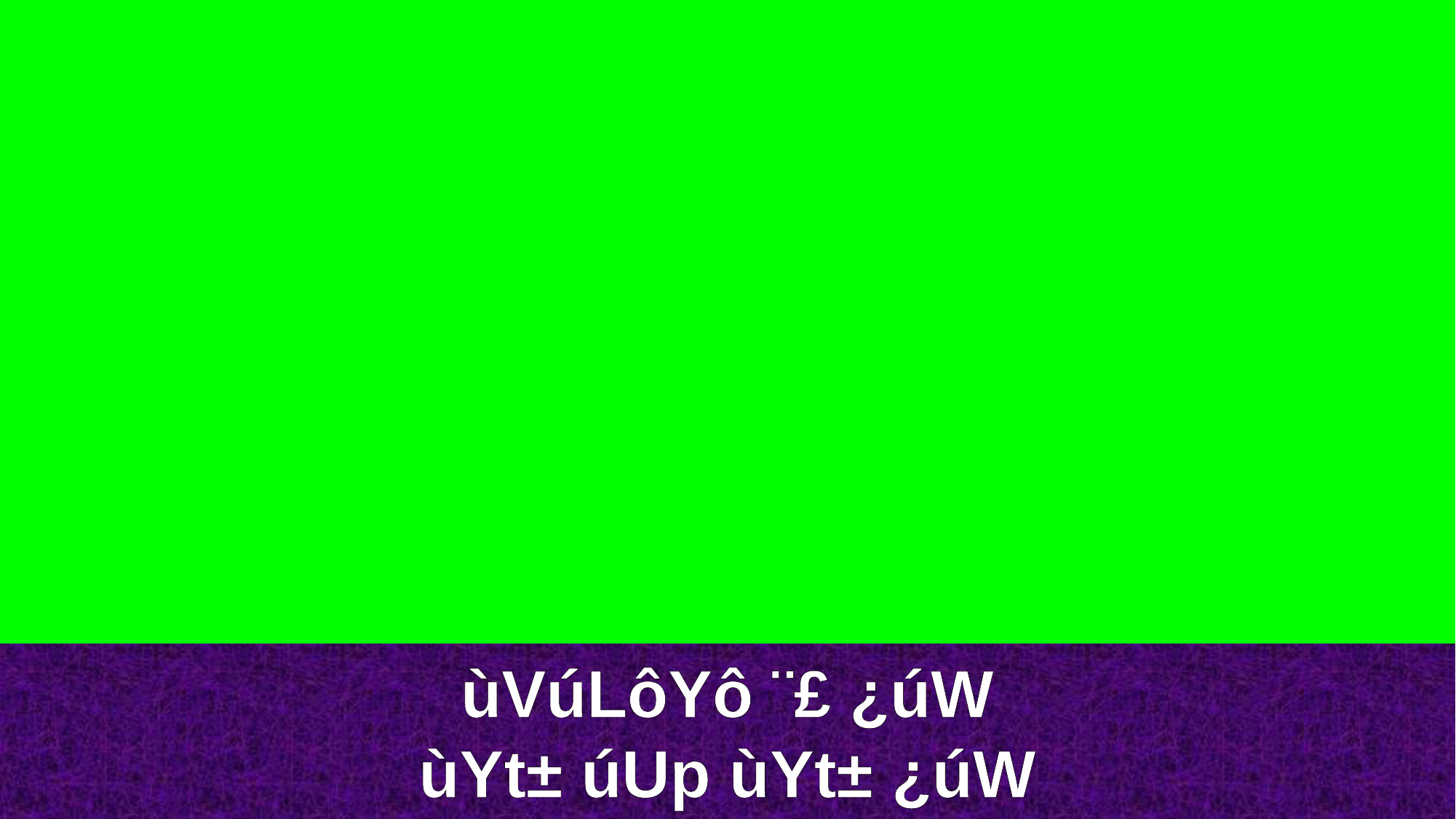

ùVúLôYô ¨£ ¿úW
ùYt± úUp ùYt± ¿úW